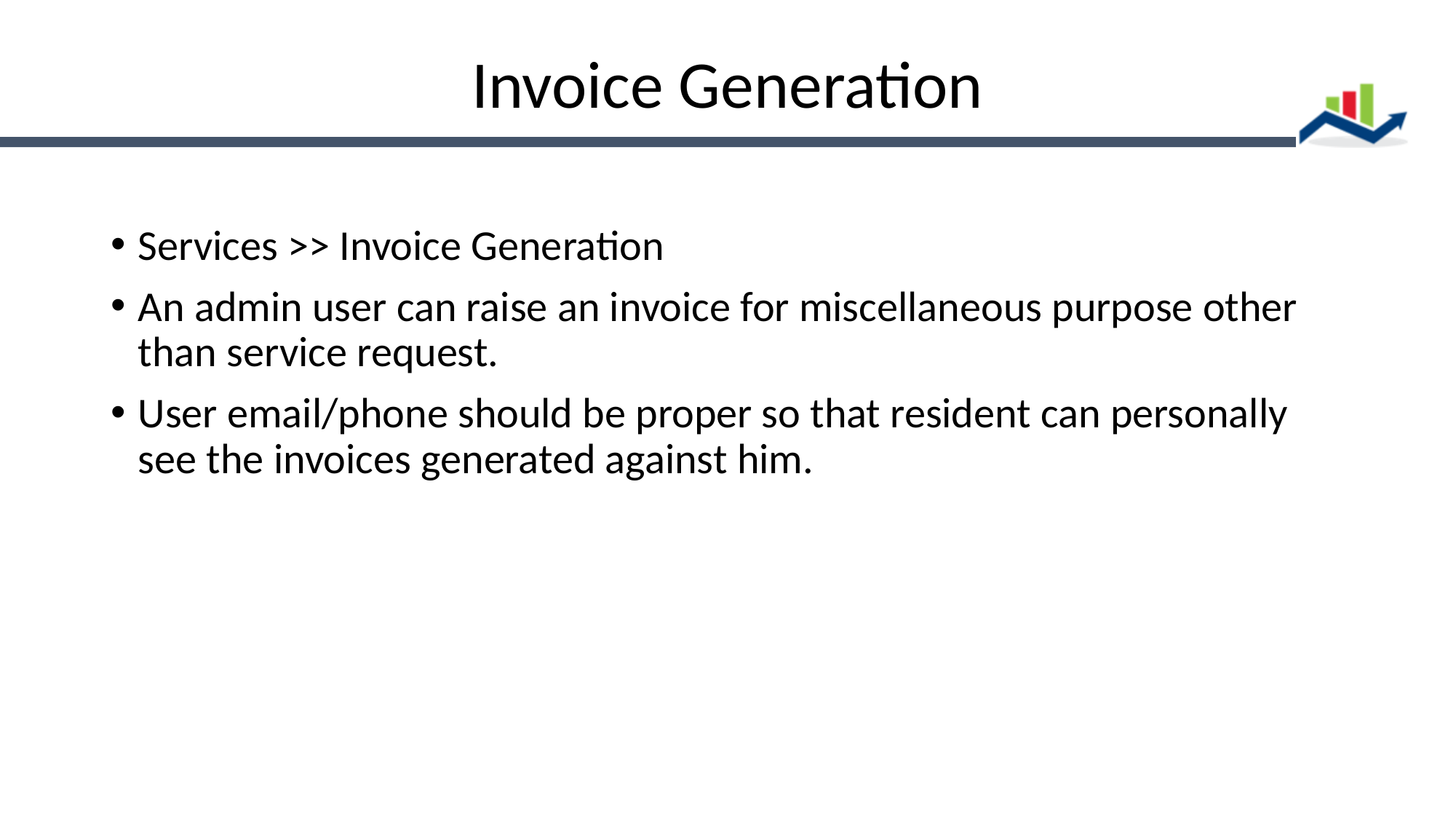

# Invoice Generation
Services >> Invoice Generation
An admin user can raise an invoice for miscellaneous purpose other than service request.
User email/phone should be proper so that resident can personally see the invoices generated against him.